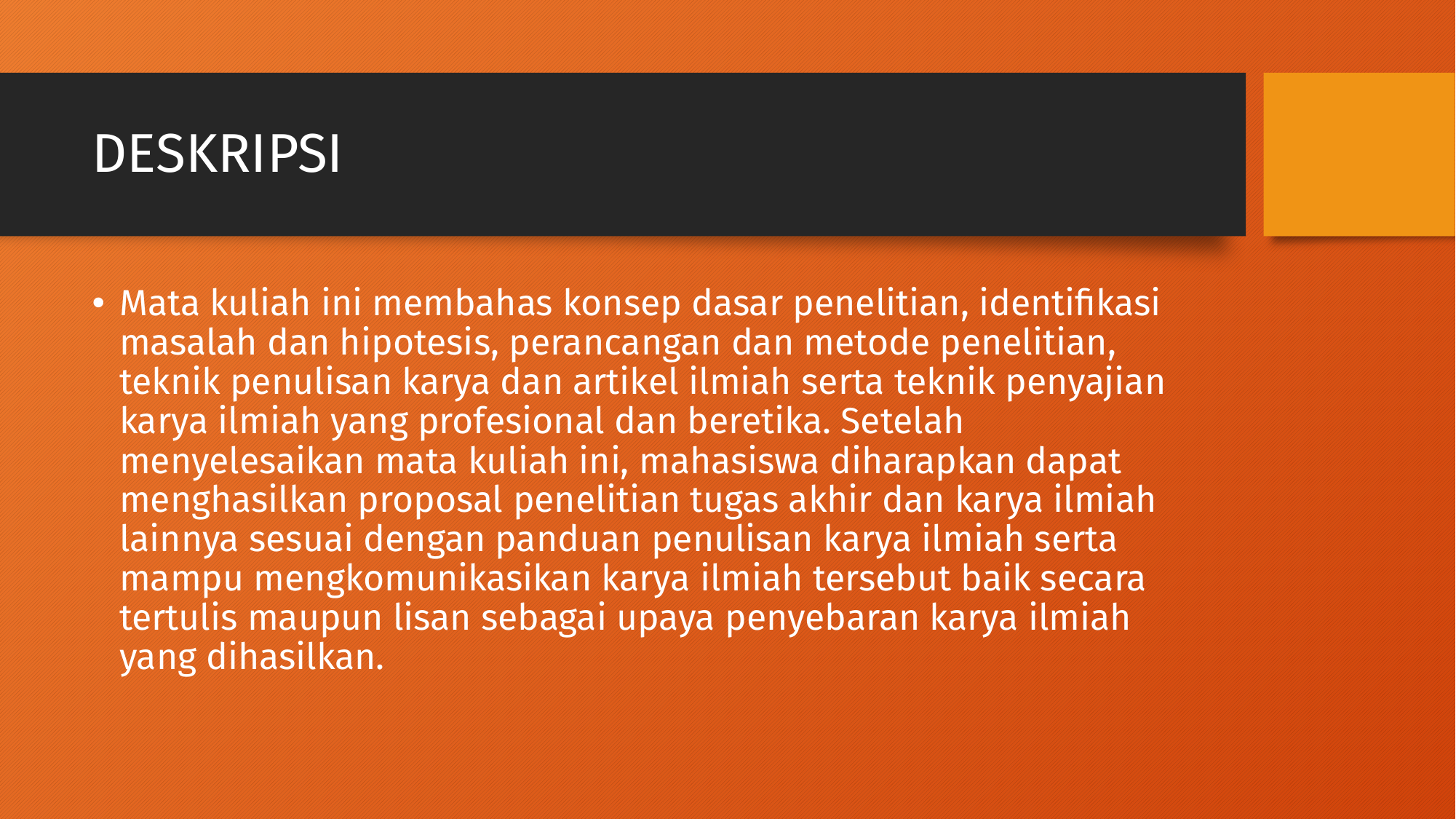

# DESKRIPSI
Mata kuliah ini membahas konsep dasar penelitian, identifikasi masalah dan hipotesis, perancangan dan metode penelitian, teknik penulisan karya dan artikel ilmiah serta teknik penyajian karya ilmiah yang profesional dan beretika. Setelah menyelesaikan mata kuliah ini, mahasiswa diharapkan dapat menghasilkan proposal penelitian tugas akhir dan karya ilmiah lainnya sesuai dengan panduan penulisan karya ilmiah serta mampu mengkomunikasikan karya ilmiah tersebut baik secara tertulis maupun lisan sebagai upaya penyebaran karya ilmiah yang dihasilkan.